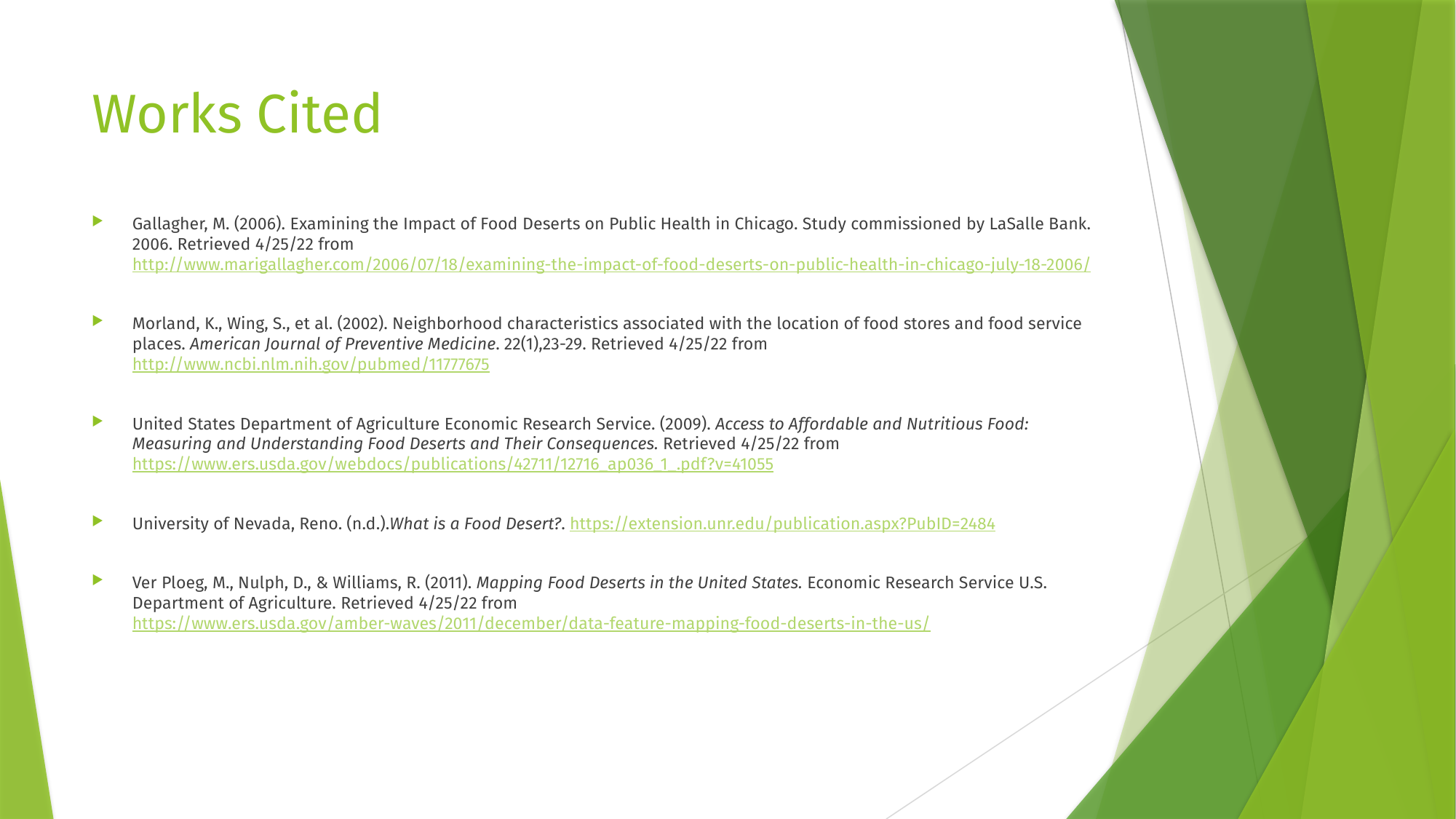

# Works Cited

Gallagher, M. (2006). Examining the Impact of Food Deserts on Public Health in Chicago. Study commissioned by LaSalle Bank. 2006. Retrieved 4/25/22 from http://www.marigallagher.com/2006/07/18/examining-the-impact-of-food-deserts-on-public-health-in-chicago-july-18-2006/

Morland, K., Wing, S., et al. (2002). Neighborhood characteristics associated with the location of food stores and food service places. American Journal of Preventive Medicine. 22(1),23-29. Retrieved 4/25/22 from  http://www.ncbi.nlm.nih.gov/pubmed/11777675

United States Department of Agriculture Economic Research Service. (2009). Access to Affordable and Nutritious Food: Measuring and Understanding Food Deserts and Their Consequences. Retrieved 4/25/22 from https://www.ers.usda.gov/webdocs/publications/42711/12716_ap036_1_.pdf?v=41055

University of Nevada, Reno. (n.d.).What is a Food Desert?. https://extension.unr.edu/publication.aspx?PubID=2484

Ver Ploeg, M., Nulph, D., & Williams, R. (2011). Mapping Food Deserts in the United States. Economic Research Service U.S. Department of Agriculture. Retrieved 4/25/22 from https://www.ers.usda.gov/amber-waves/2011/december/data-feature-mapping-food-deserts-in-the-us/